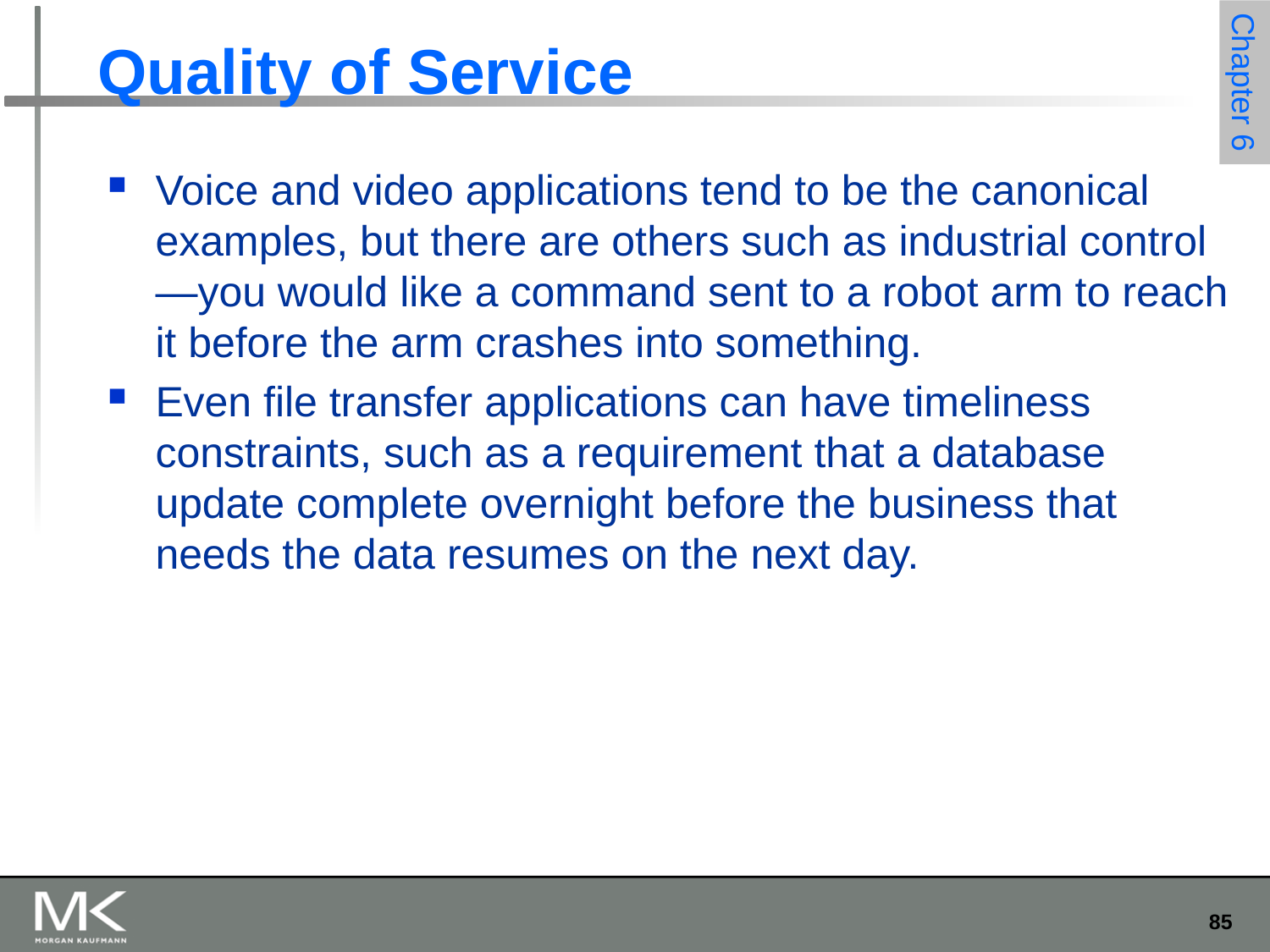

# Quality of Service
Voice and video applications tend to be the canonical examples, but there are others such as industrial control—you would like a command sent to a robot arm to reach it before the arm crashes into something.
Even file transfer applications can have timeliness constraints, such as a requirement that a database update complete overnight before the business that needs the data resumes on the next day.